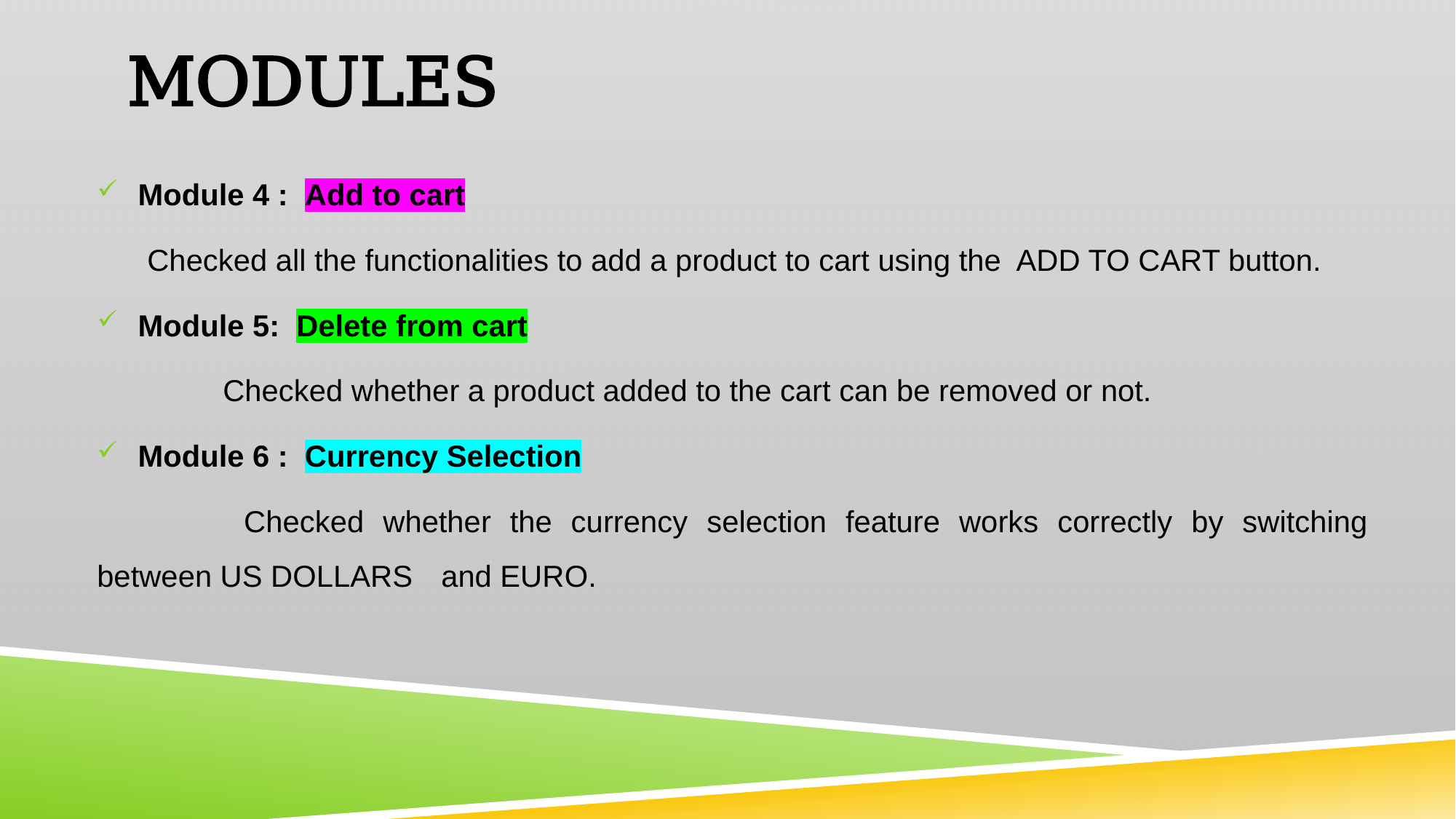

# Modules
Module 4 :  Add to cart
      Checked all the functionalities to add a product to cart using the  ADD TO CART button.
Module 5:  Delete from cart
	  Checked whether a product added to the cart can be removed or not.
Module 6 :  Currency Selection
	  Checked whether the currency selection feature works correctly by switching between US DOLLARS 	  and EURO.